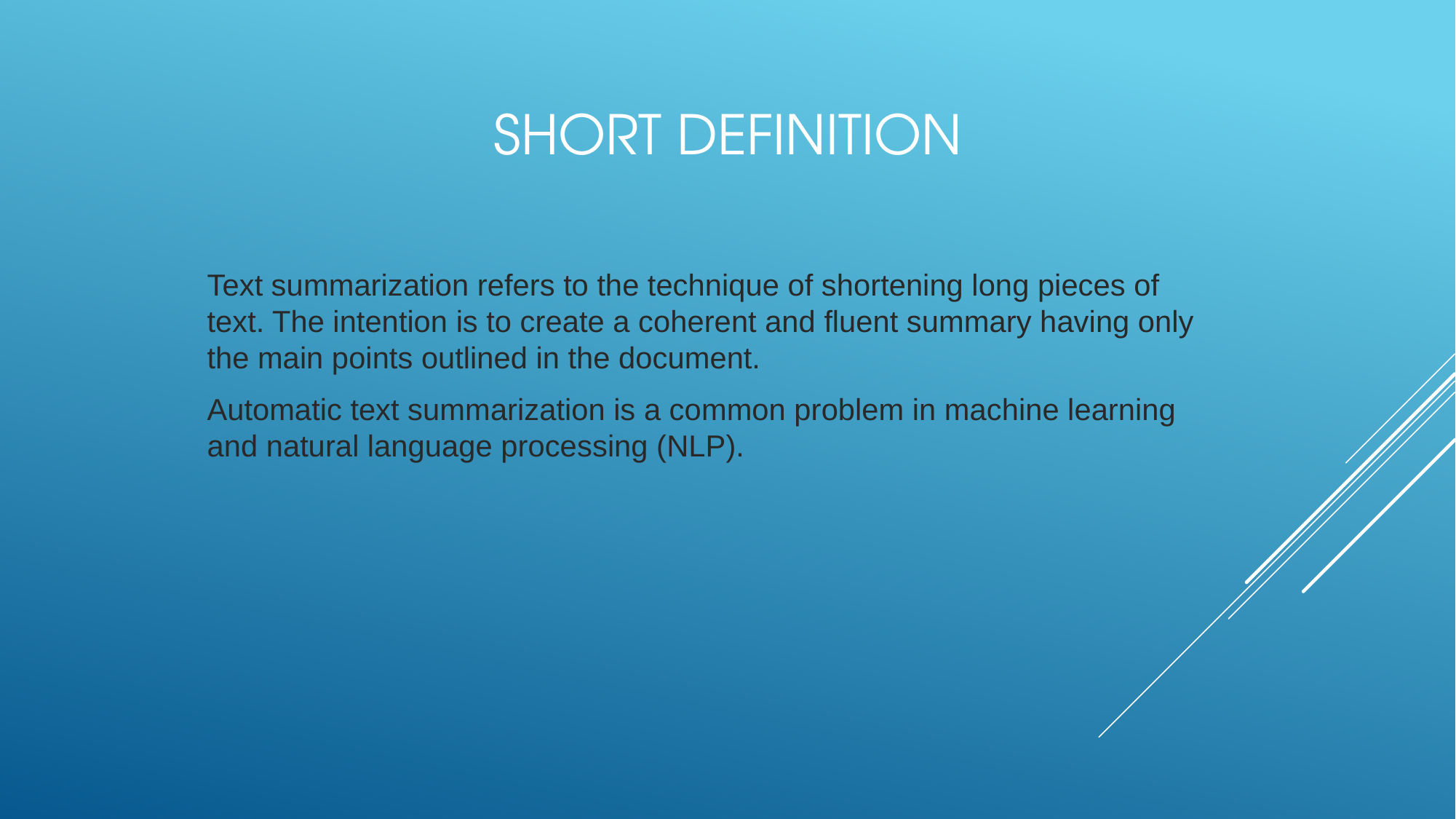

# Short definition
Text summarization refers to the technique of shortening long pieces of text. The intention is to create a coherent and fluent summary having only the main points outlined in the document.
Automatic text summarization is a common problem in machine learning and natural language processing (NLP).